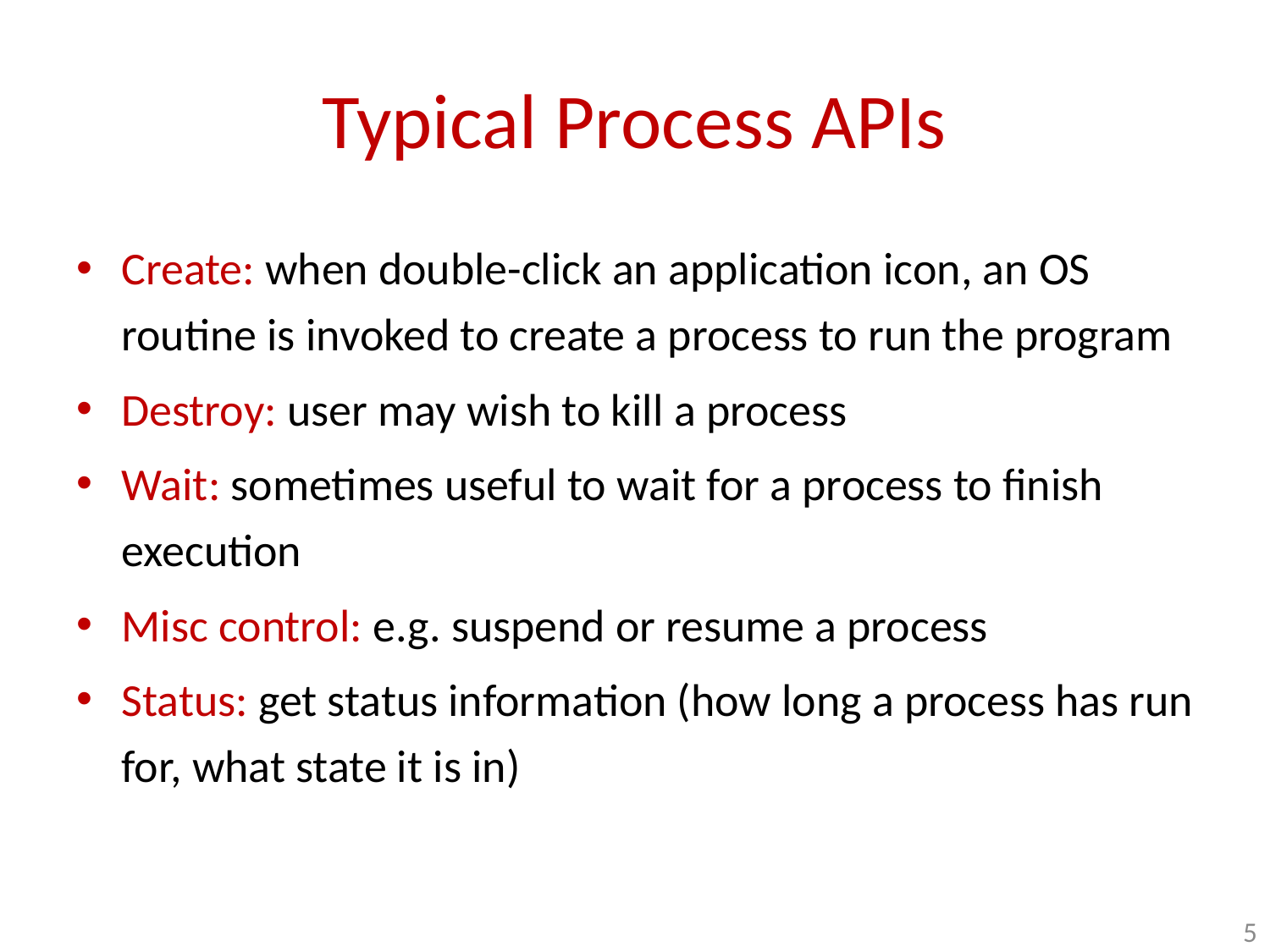

# Typical Process APIs
Create: when double-click an application icon, an OS routine is invoked to create a process to run the program
Destroy: user may wish to kill a process
Wait: sometimes useful to wait for a process to finish execution
Misc control: e.g. suspend or resume a process
Status: get status information (how long a process has run for, what state it is in)